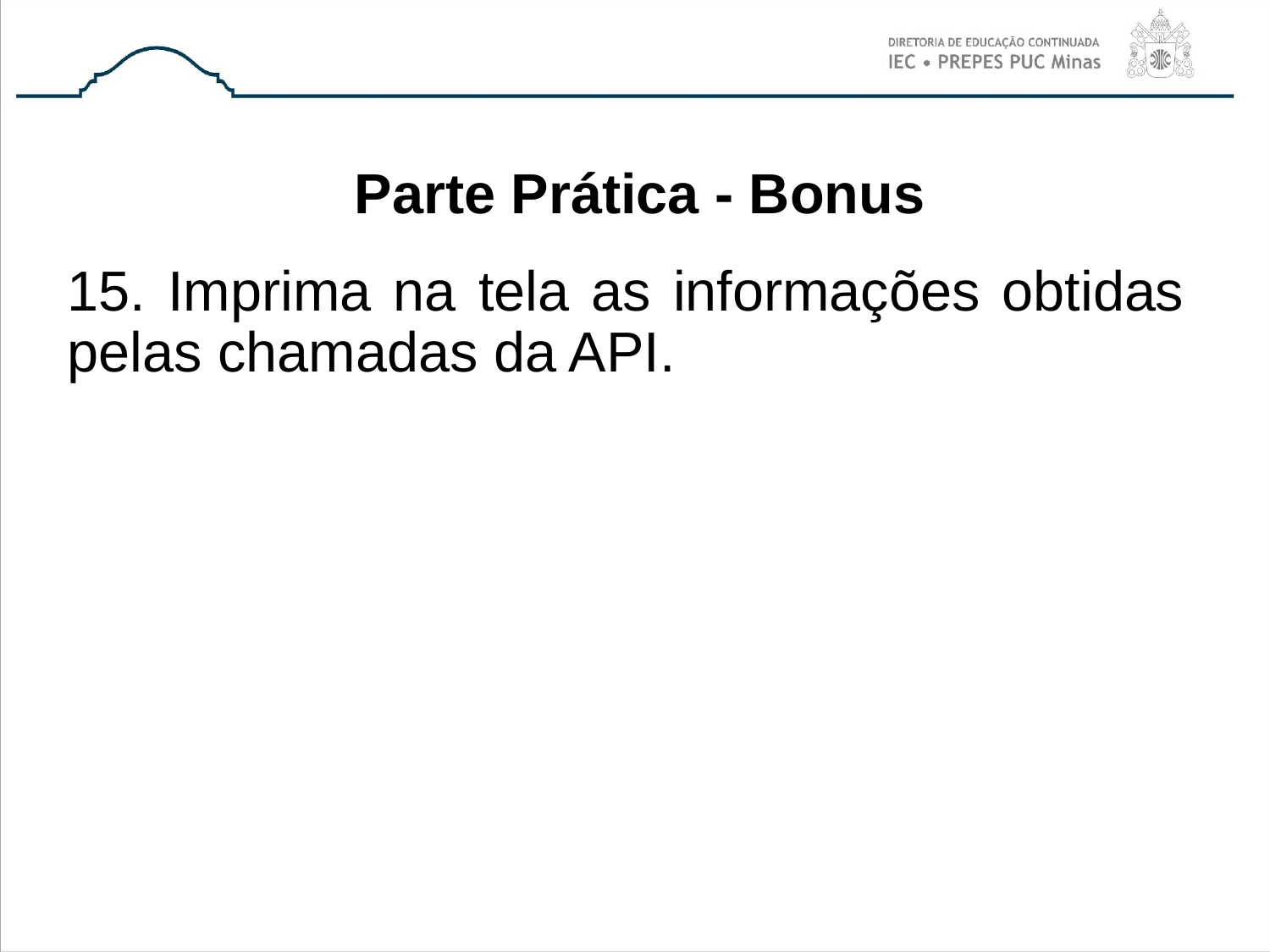

# Parte Prática - Bonus
15. Imprima na tela as informações obtidas pelas chamadas da API.